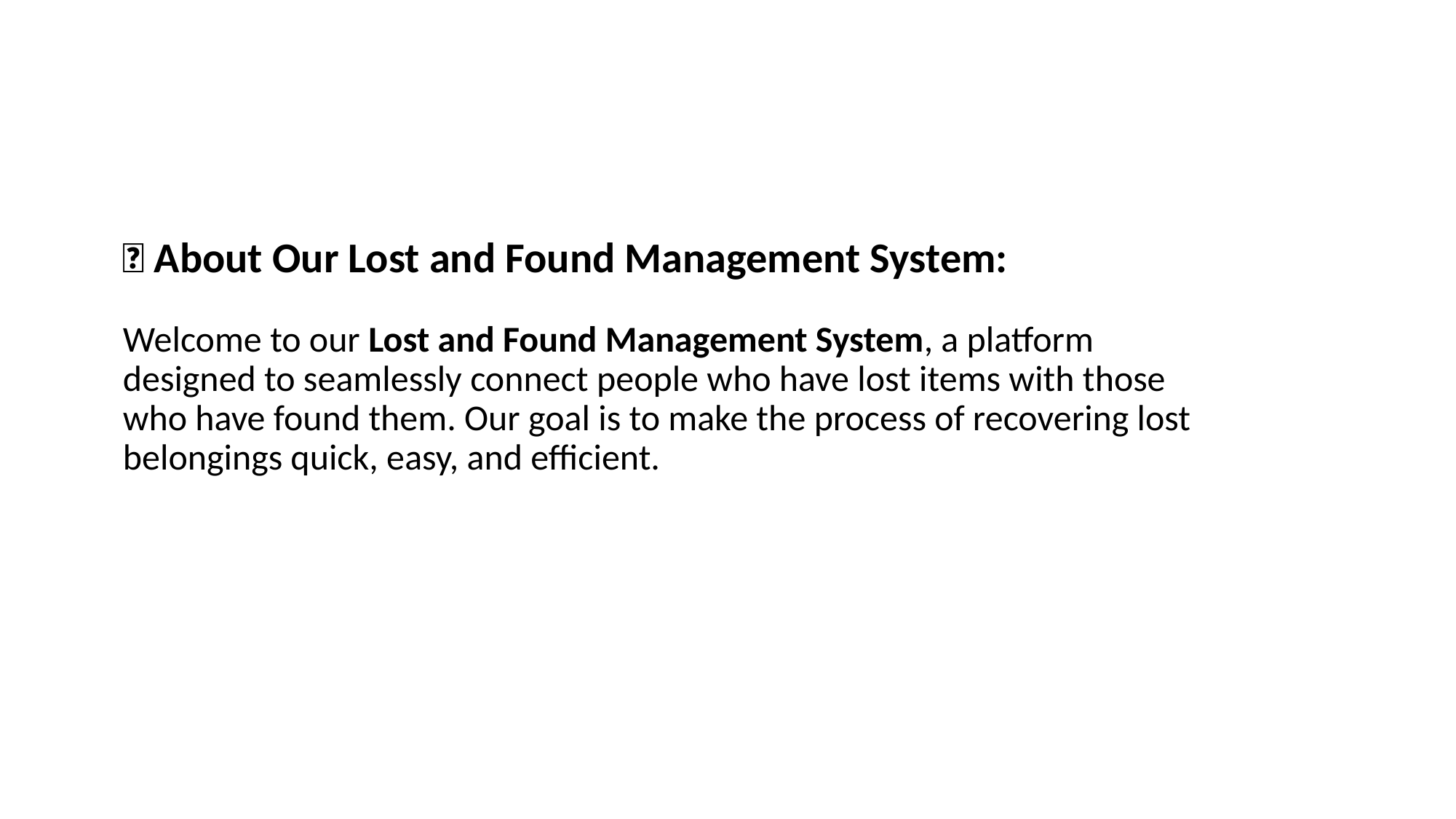

# 🧾 About Our Lost and Found Management System: Welcome to our Lost and Found Management System, a platform designed to seamlessly connect people who have lost items with those who have found them. Our goal is to make the process of recovering lost belongings quick, easy, and efficient.